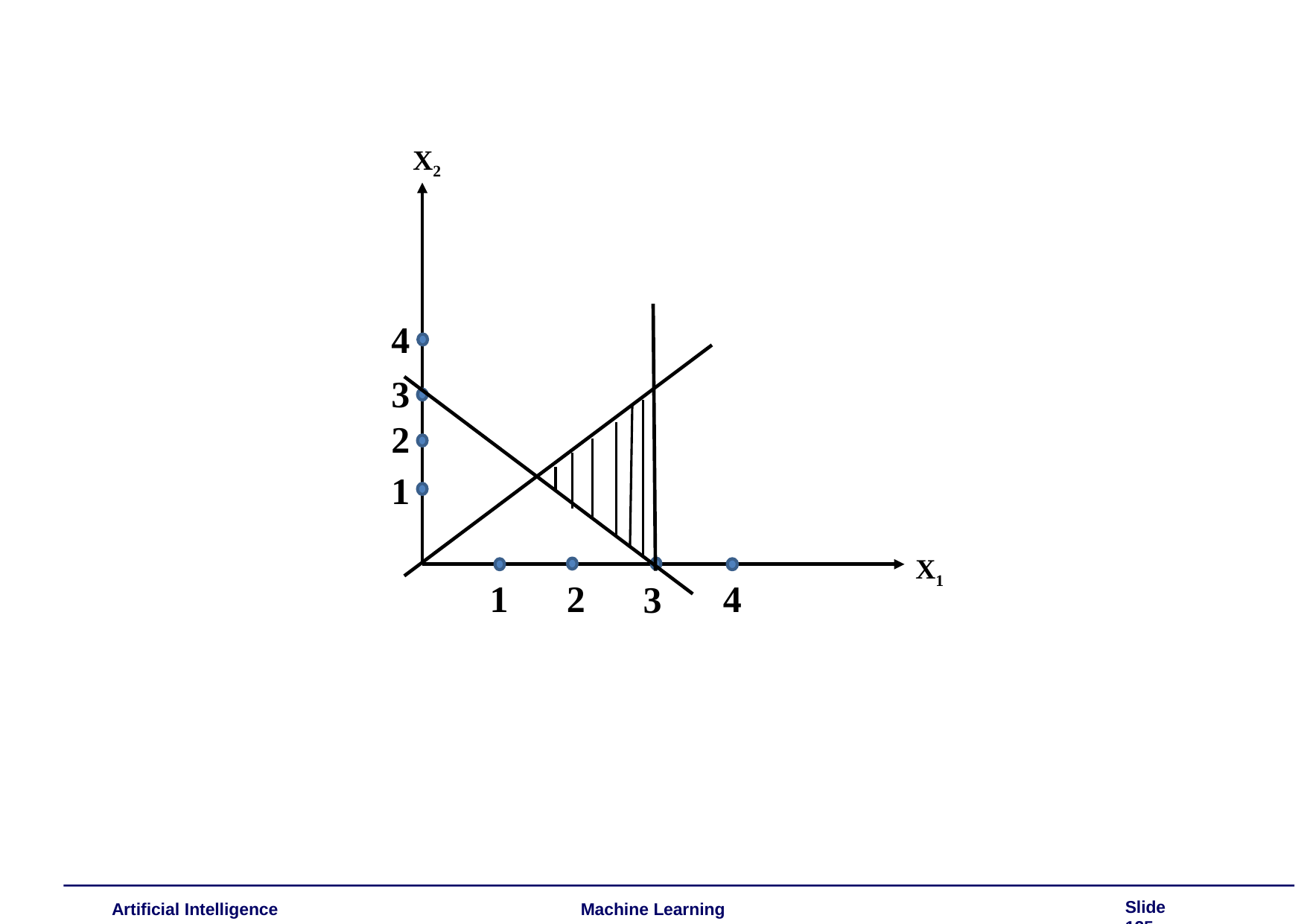

X2
4

3

2

1

X1

4
1
2
3

Slide 125
Artificial Intelligence
Machine Learning